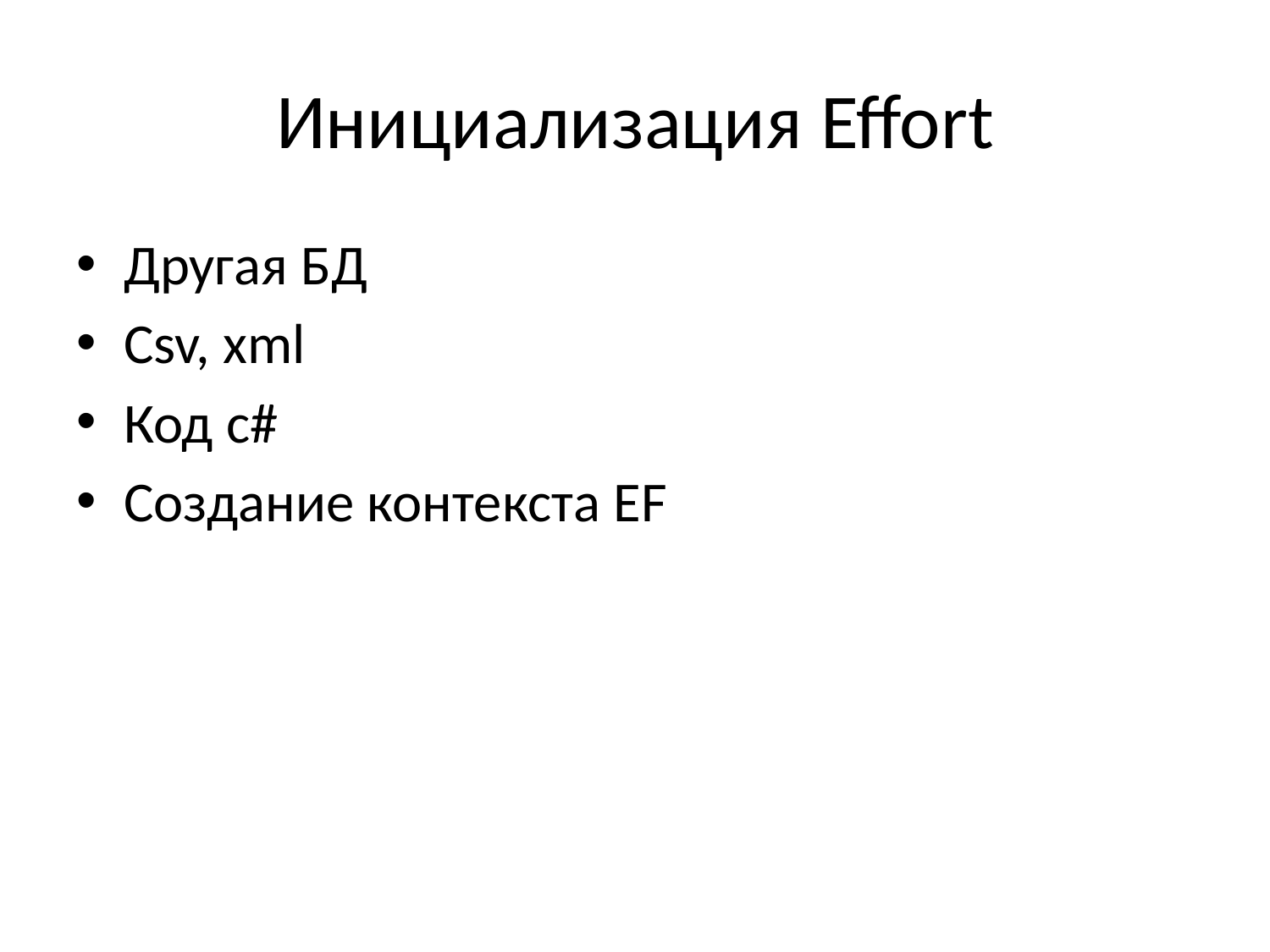

# Инициализация Effort
Другая БД
Csv, xml
Код c#
Создание контекста EF